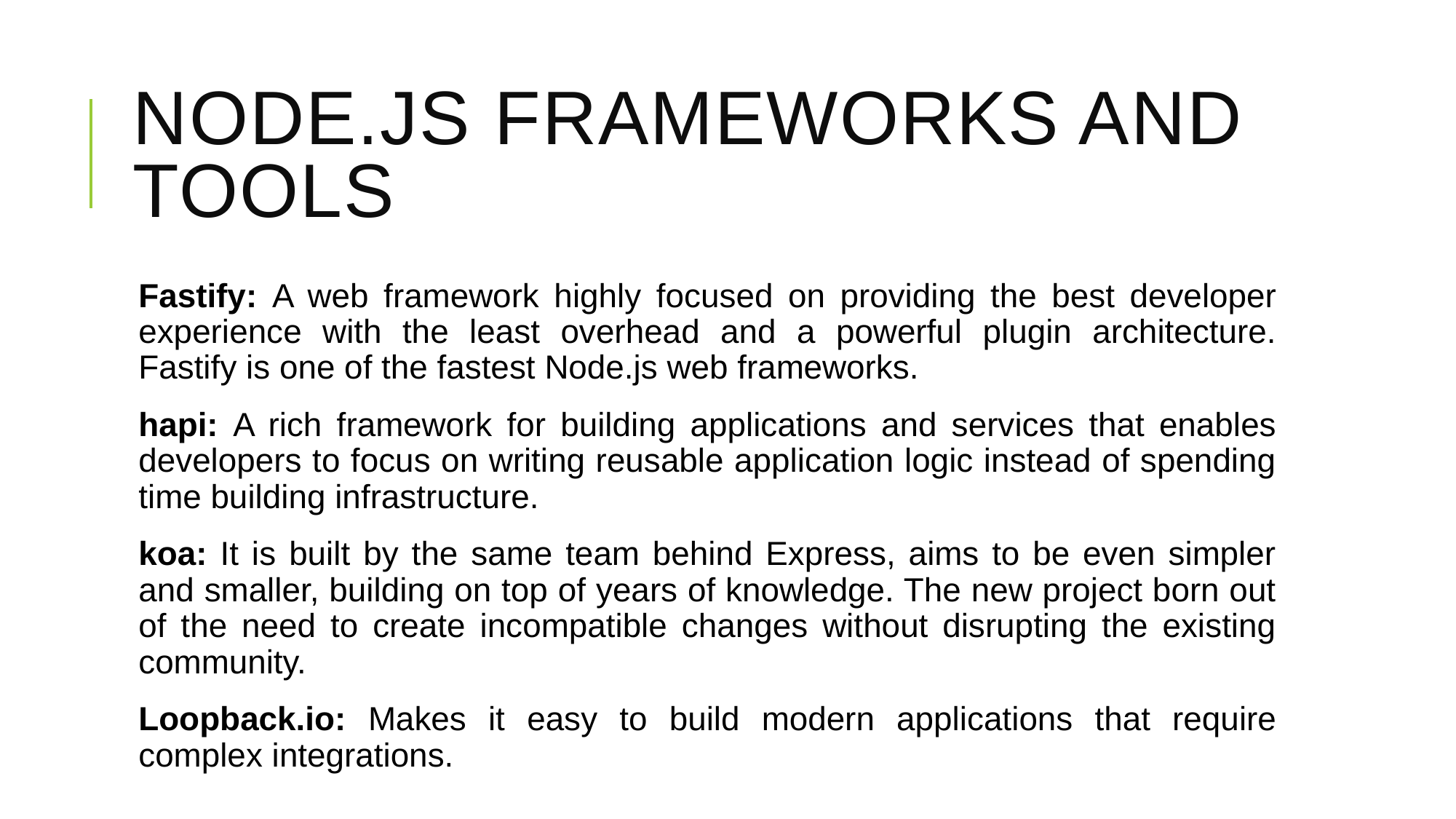

# Node.js Frameworks and Tools
Fastify: A web framework highly focused on providing the best developer experience with the least overhead and a powerful plugin architecture. Fastify is one of the fastest Node.js web frameworks.
hapi: A rich framework for building applications and services that enables developers to focus on writing reusable application logic instead of spending time building infrastructure.
koa: It is built by the same team behind Express, aims to be even simpler and smaller, building on top of years of knowledge. The new project born out of the need to create incompatible changes without disrupting the existing community.
Loopback.io: Makes it easy to build modern applications that require complex integrations.